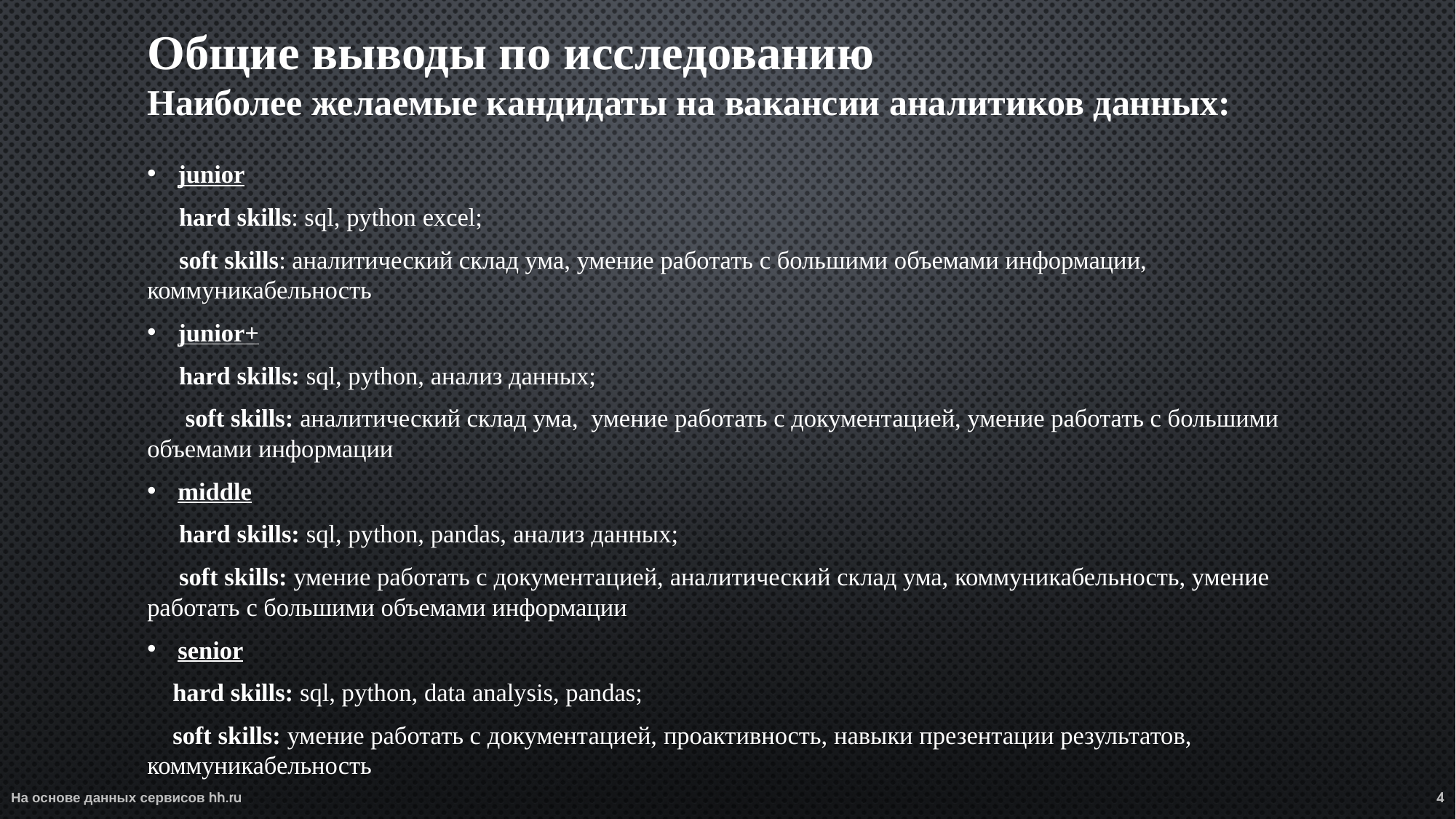

# Общие выводы по исследованию Наиболее желаемые кандидаты на вакансии аналитиков данных:
junior
     hard skills: sql, python excel;
     soft skills: аналитический склад ума, умение работать с большими объемами информации,     коммуникабельность
junior+
     hard skills: sql, python, анализ данных;
      soft skills: аналитический склад ума,  умение работать с документацией, умение работать с большими объемами информации
middle
     hard skills: sql, python, pandas, анализ данных;
     soft skills: умение работать с документацией, аналитический склад ума, коммуникабельность, умение работать с большими объемами информации
senior
    hard skills: sql, python, data analysis, pandas;
    soft skills: умение работать с документацией, проактивность, навыки презентации результатов, коммуникабельность
4
На основе данных сервисов hh.ru